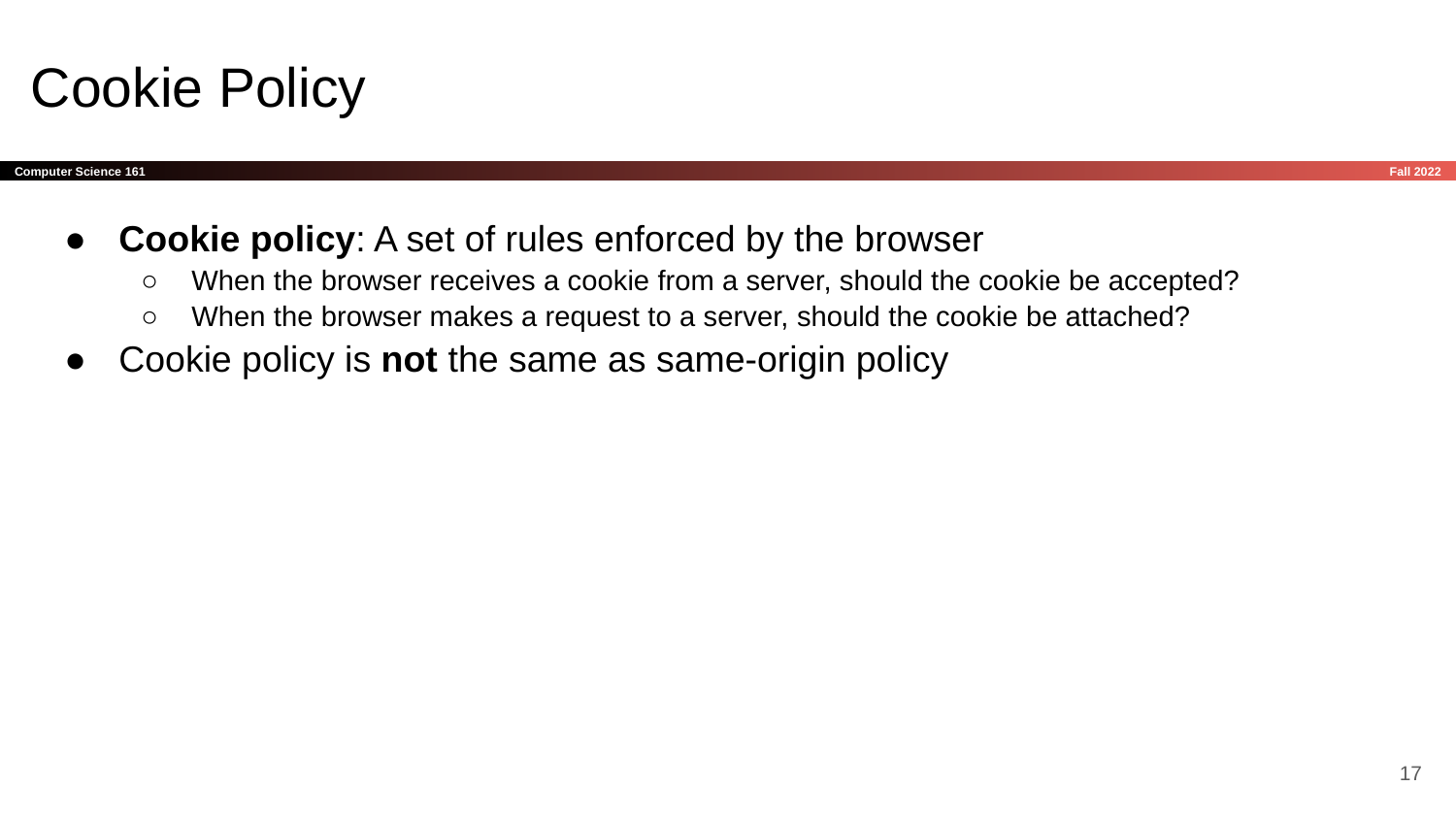

# Cookie Policy
Cookie policy: A set of rules enforced by the browser
When the browser receives a cookie from a server, should the cookie be accepted?
When the browser makes a request to a server, should the cookie be attached?
Cookie policy is not the same as same-origin policy
17